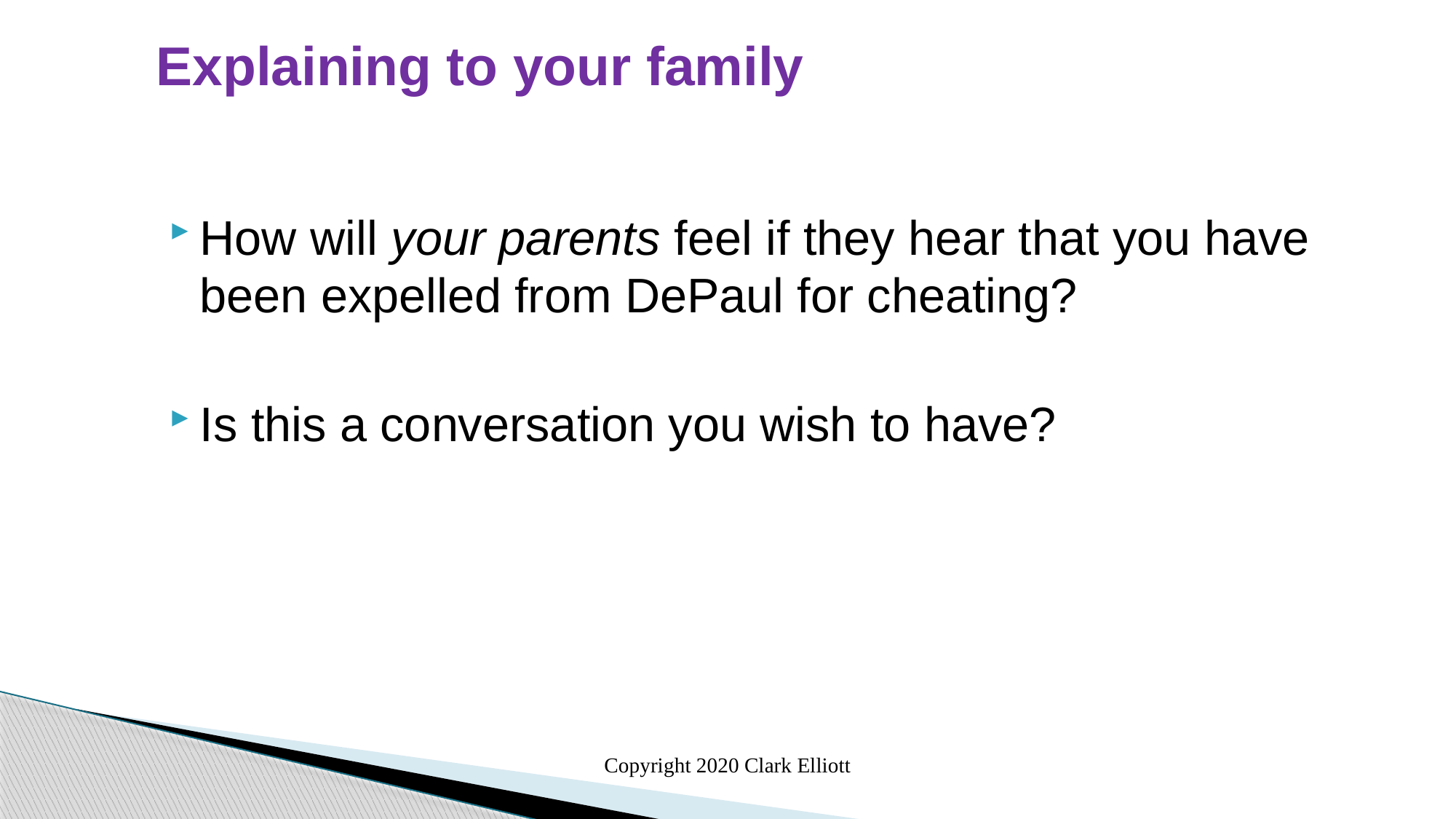

Explaining to your family

How will your parents feel if they hear that you have been expelled from DePaul for cheating?

Is this a conversation you wish to have?

Copyright 2020 Clark Elliott